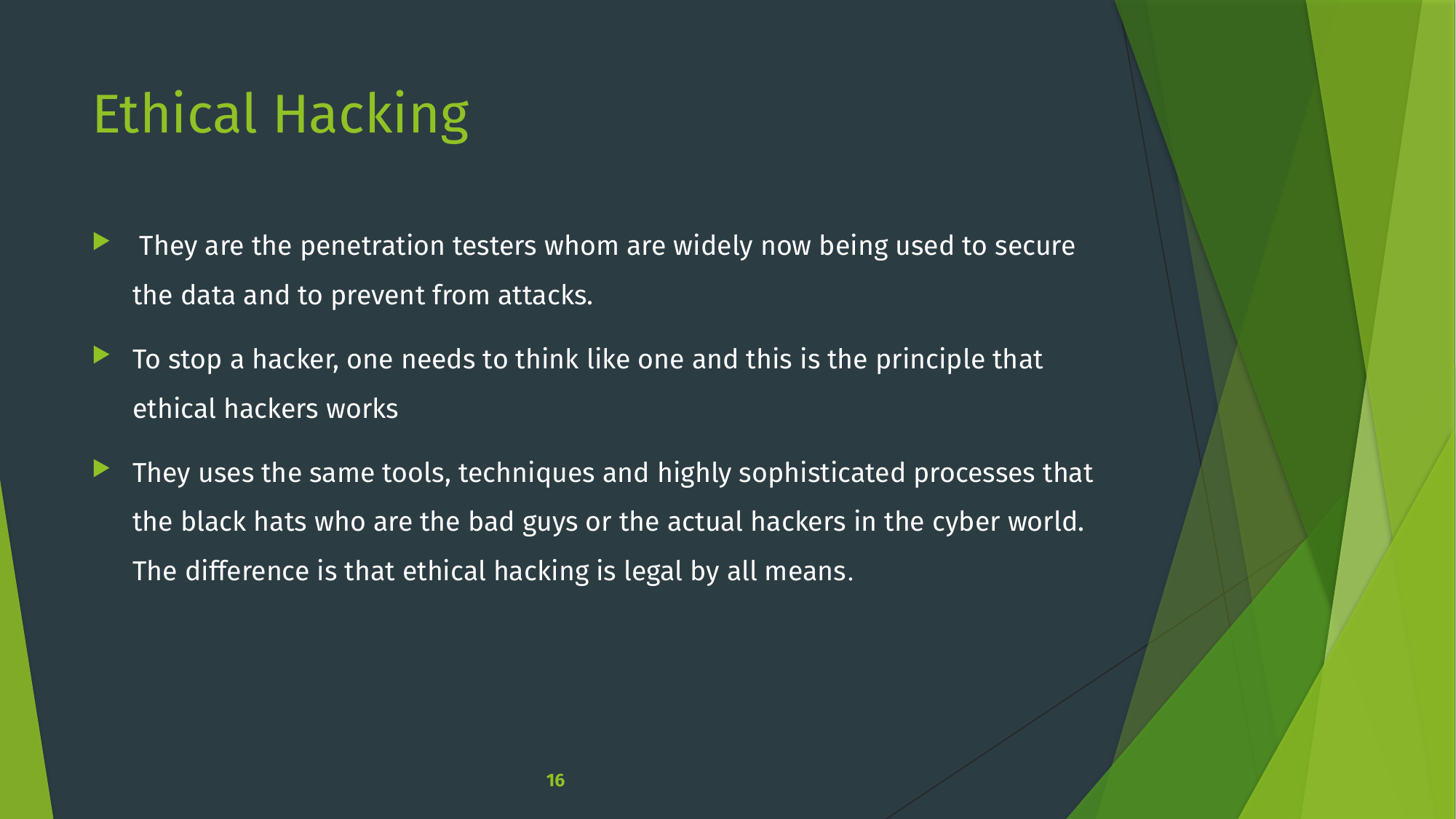

# Ethical Hacking
 They are the penetration testers whom are widely now being used to secure the data and to prevent from attacks.
To stop a hacker, one needs to think like one and this is the principle that ethical hackers works
They uses the same tools, techniques and highly sophisticated processes that the black hats who are the bad guys or the actual hackers in the cyber world. The difference is that ethical hacking is legal by all means.

16